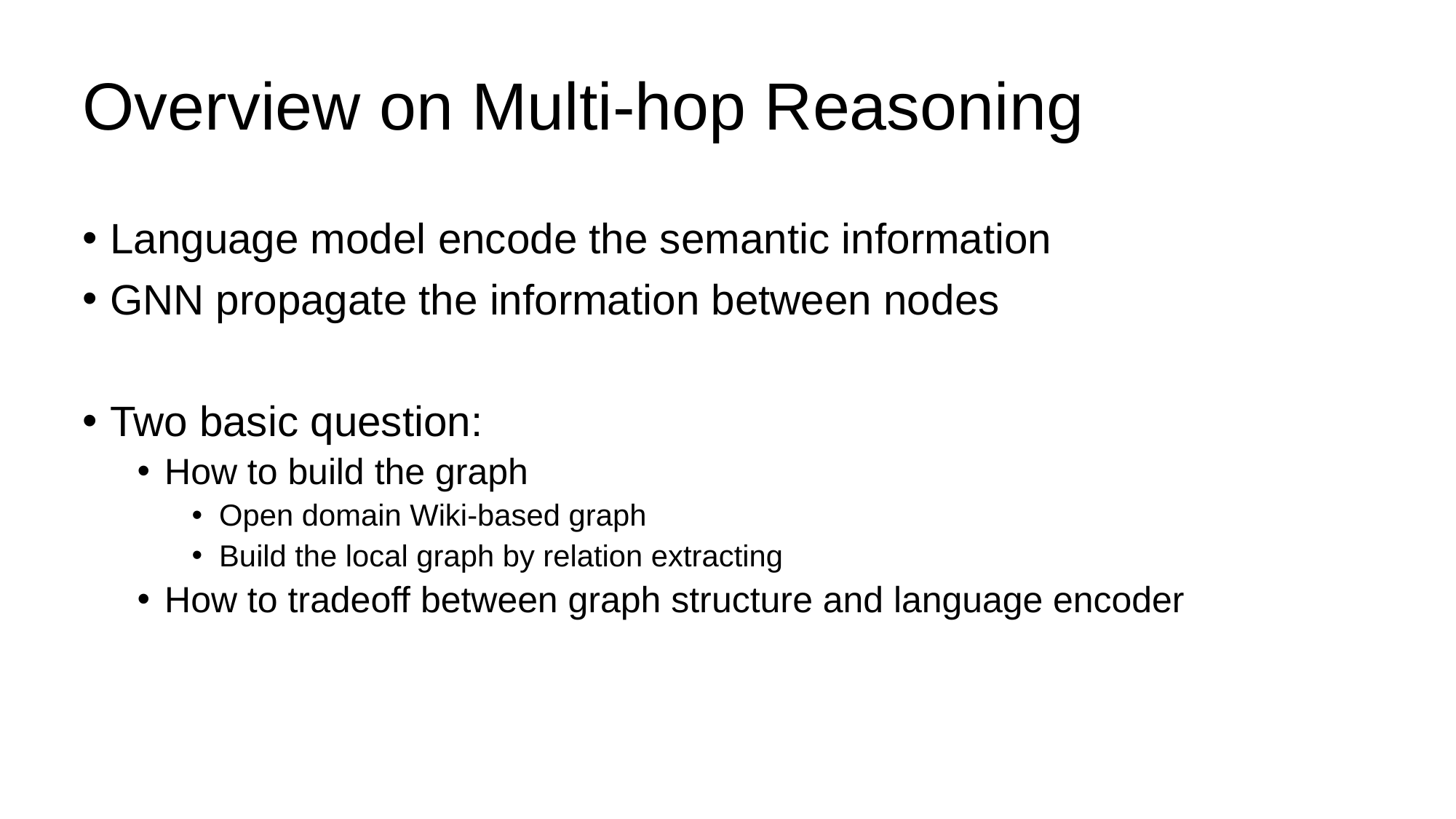

# Overview on Multi-hop Reasoning
Language model encode the semantic information
GNN propagate the information between nodes

Two basic question:
How to build the graph
Open domain Wiki-based graph
Build the local graph by relation extracting
How to tradeoff between graph structure and language encoder